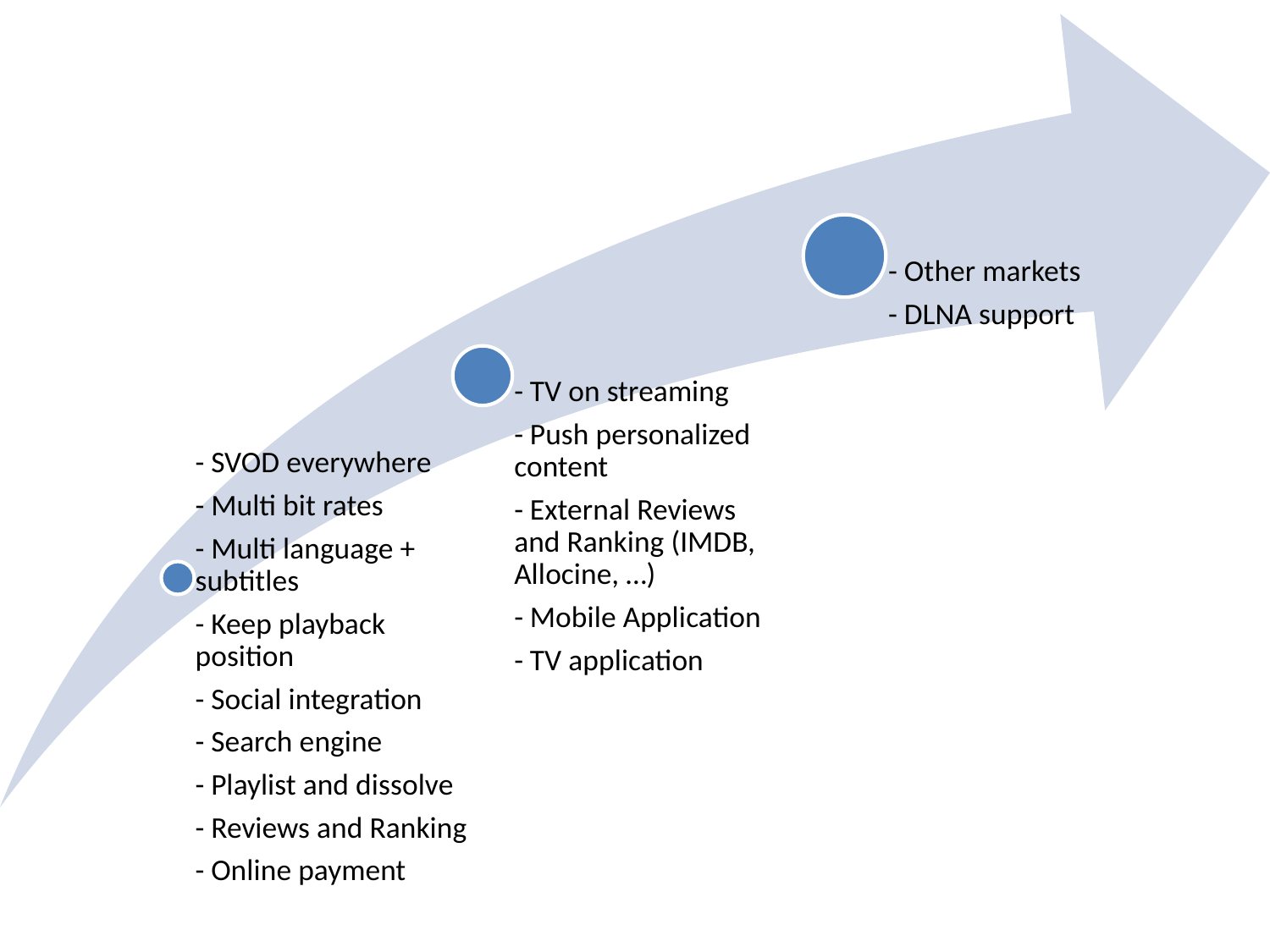

- SVOD everywhere
- Multi bit rates
- Multi language + subtitles
- Keep playback position
- Social integration
- Search engine
- Playlist and dissolve
- Reviews and Ranking
- Online payment
- TV on streaming
- Push personalized content
- External Reviews and Ranking (IMDB, Allocine, …)
- Mobile Application
- TV application
- Other markets
- DLNA support